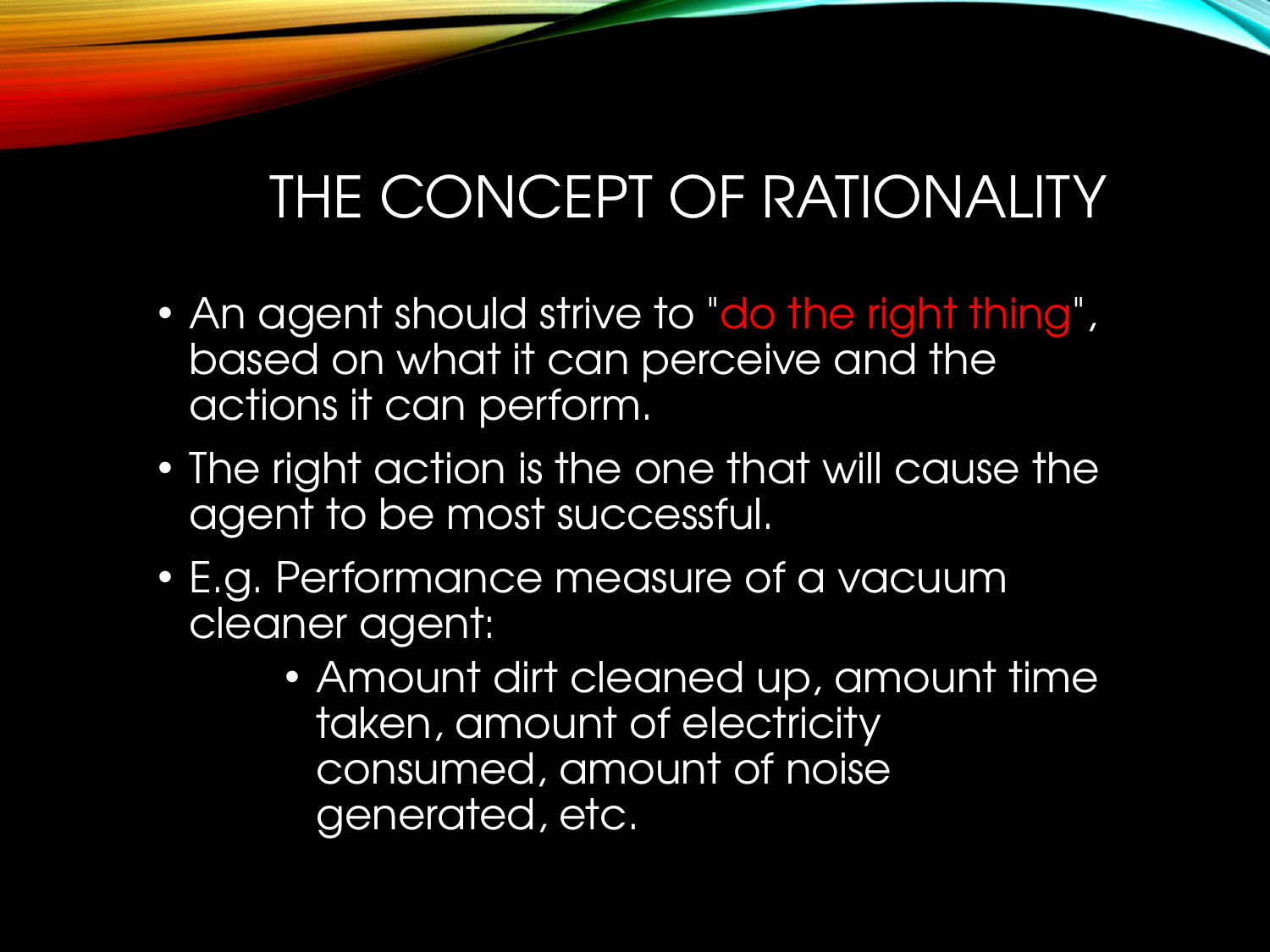

# The Concept of Rationality
An agent should strive to "do the right thing", based on what it can perceive and the actions it can perform.
The right action is the one that will cause the agent to be most successful.
E.g. Performance measure of a vacuum cleaner agent:
Amount dirt cleaned up, amount time taken, amount of electricity consumed, amount of noise generated, etc.